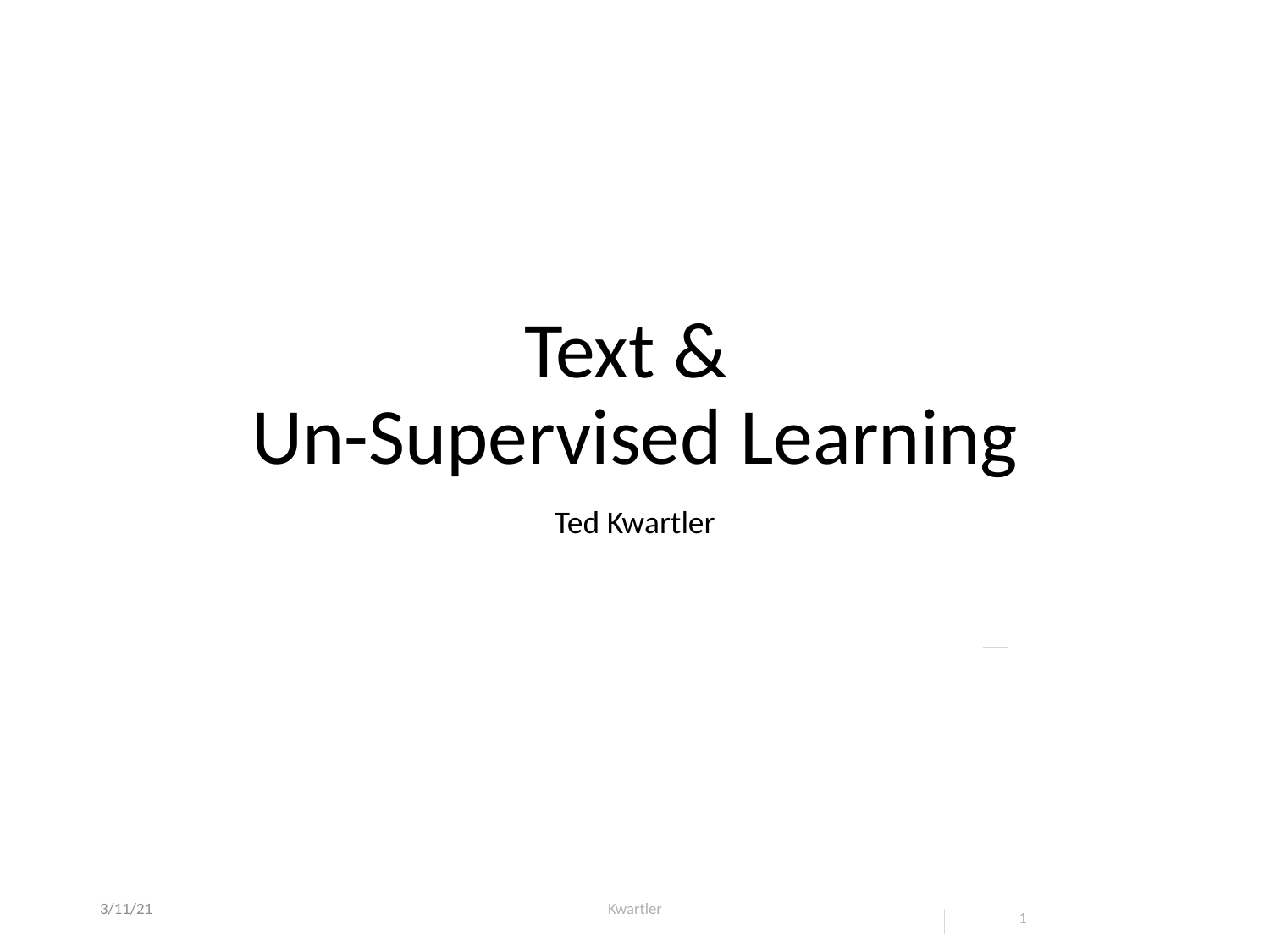

# Text & Un-Supervised Learning
Ted Kwartler
3/11/21
Kwartler
1